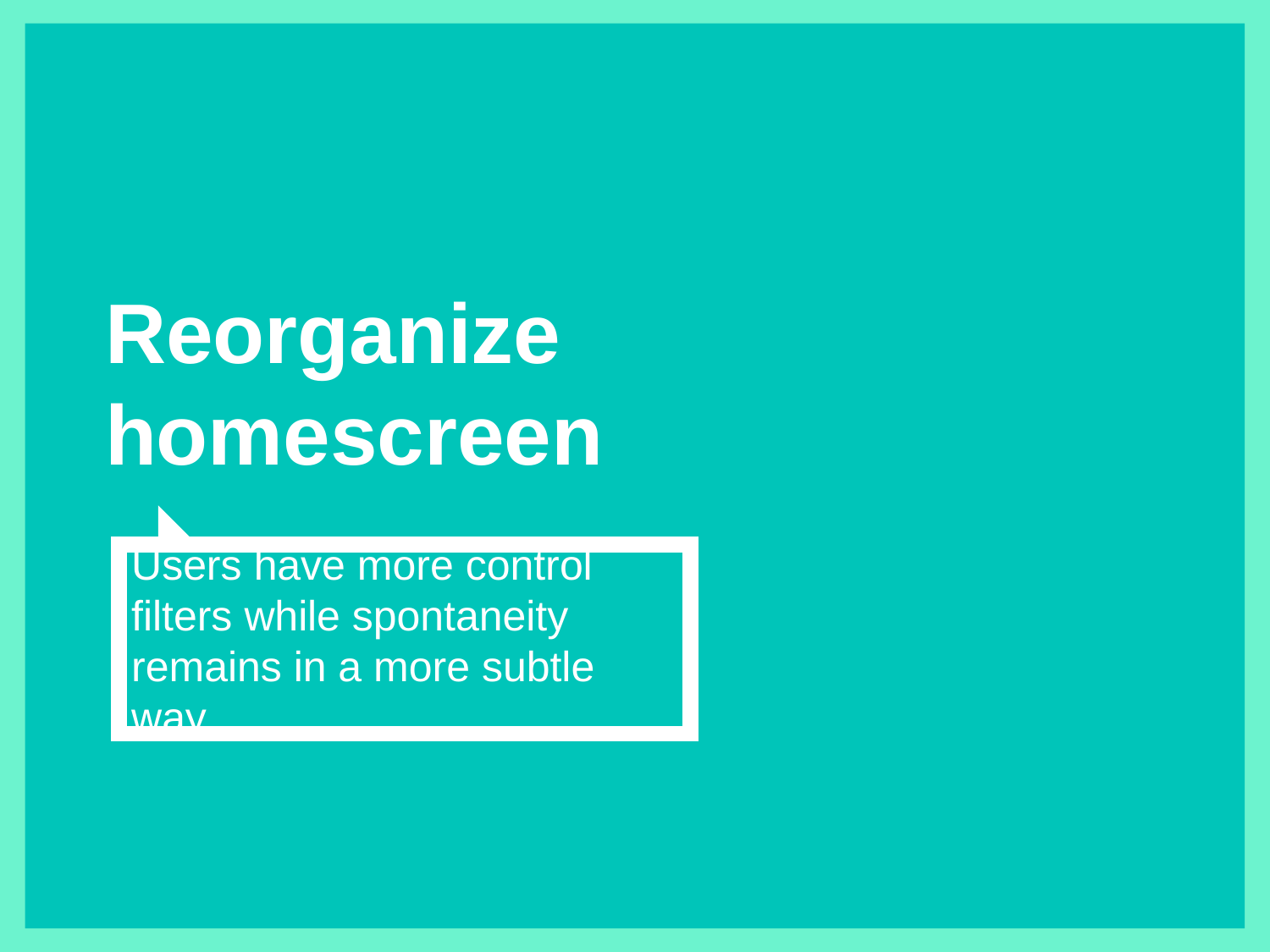

# Reorganize
homescreen
Users have more control filters while spontaneity remains in a more subtle way